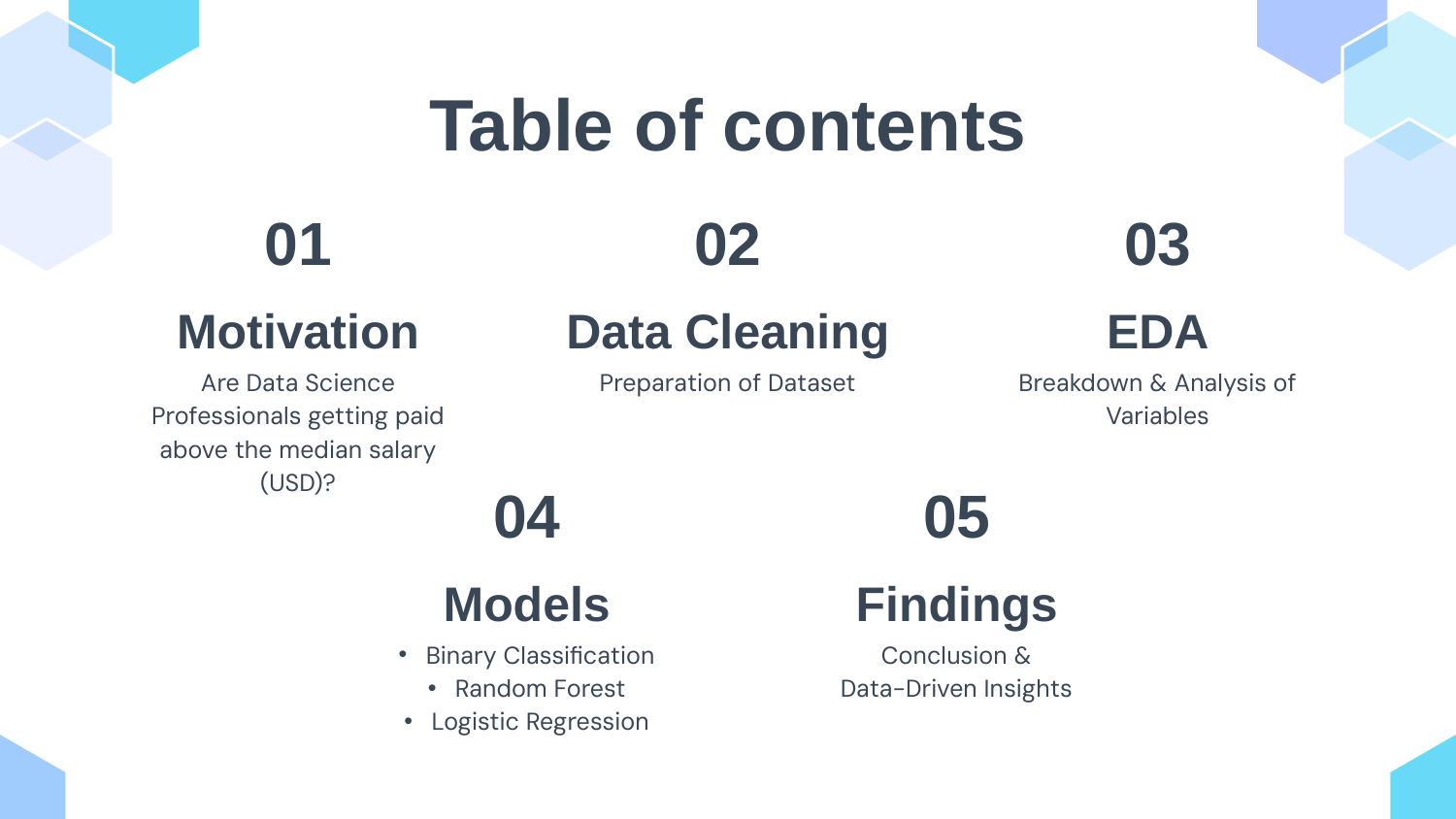

# Table of contents
01
02
03
Motivation
Data Cleaning
EDA
Are Data Science Professionals getting paid above the median salary (USD)?
Preparation of Dataset
Breakdown & Analysis of Variables
04
05
Models
Findings
Binary Classification
Random Forest
Logistic Regression

Conclusion &
Data-Driven Insights